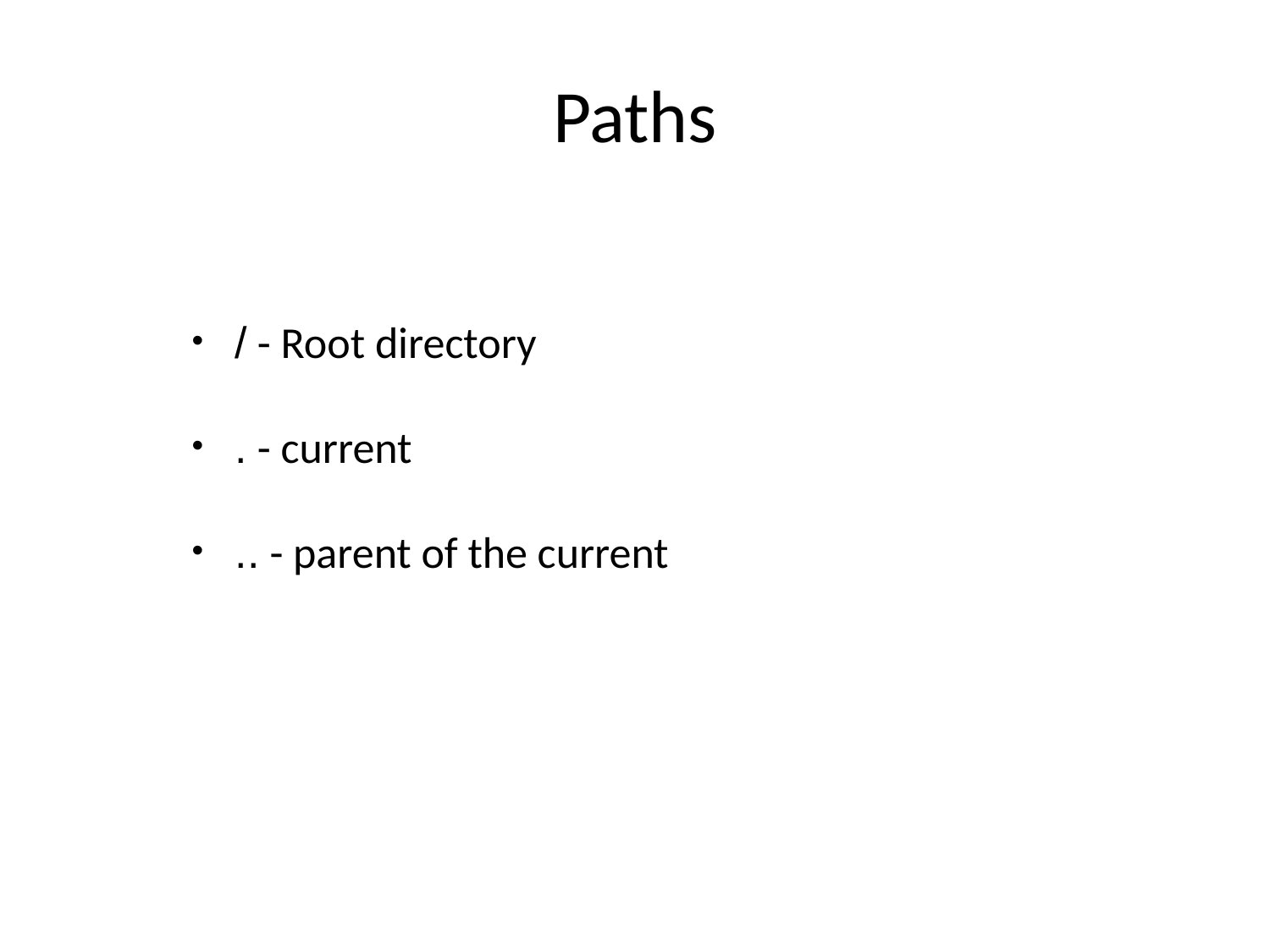

# Paths
/ - Root directory
. - current
.. - parent of the current